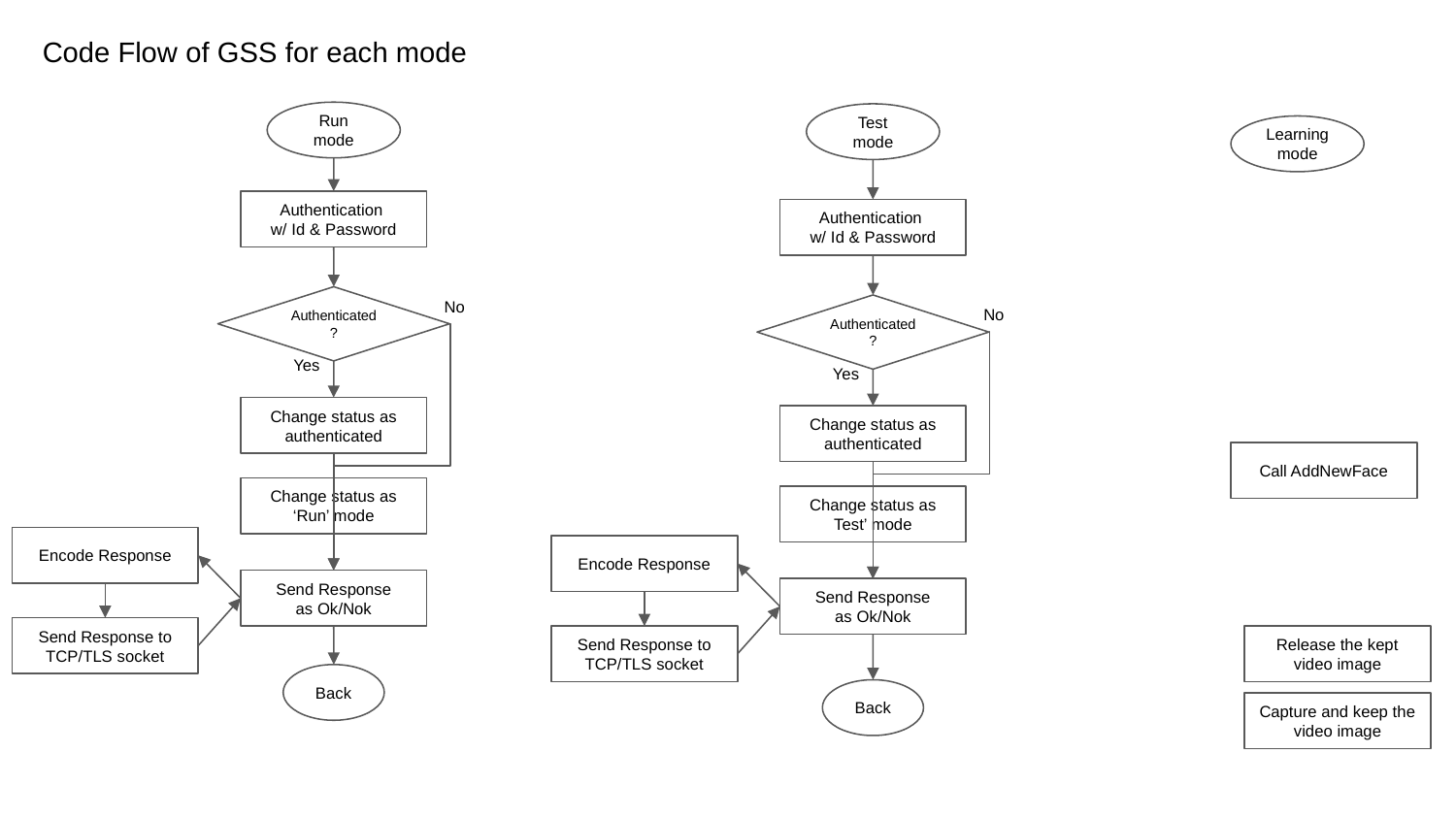

Code Flow of GSS for each mode
Run
mode
Test mode
Learning mode
Authentication
w/ Id & Password
Authentication
w/ Id & Password
Authenticated?
No
Authenticated?
No
Yes
Yes
Change status as authenticated
Change status as authenticated
Call AddNewFace
Change status as ‘Run’ mode
Change status as Test’ mode
Encode Response
Encode Response
Send Response
as Ok/Nok
Send Response
as Ok/Nok
Send Response to TCP/TLS socket
Send Response to TCP/TLS socket
Release the kept video image
Back
Back
Capture and keep the video image